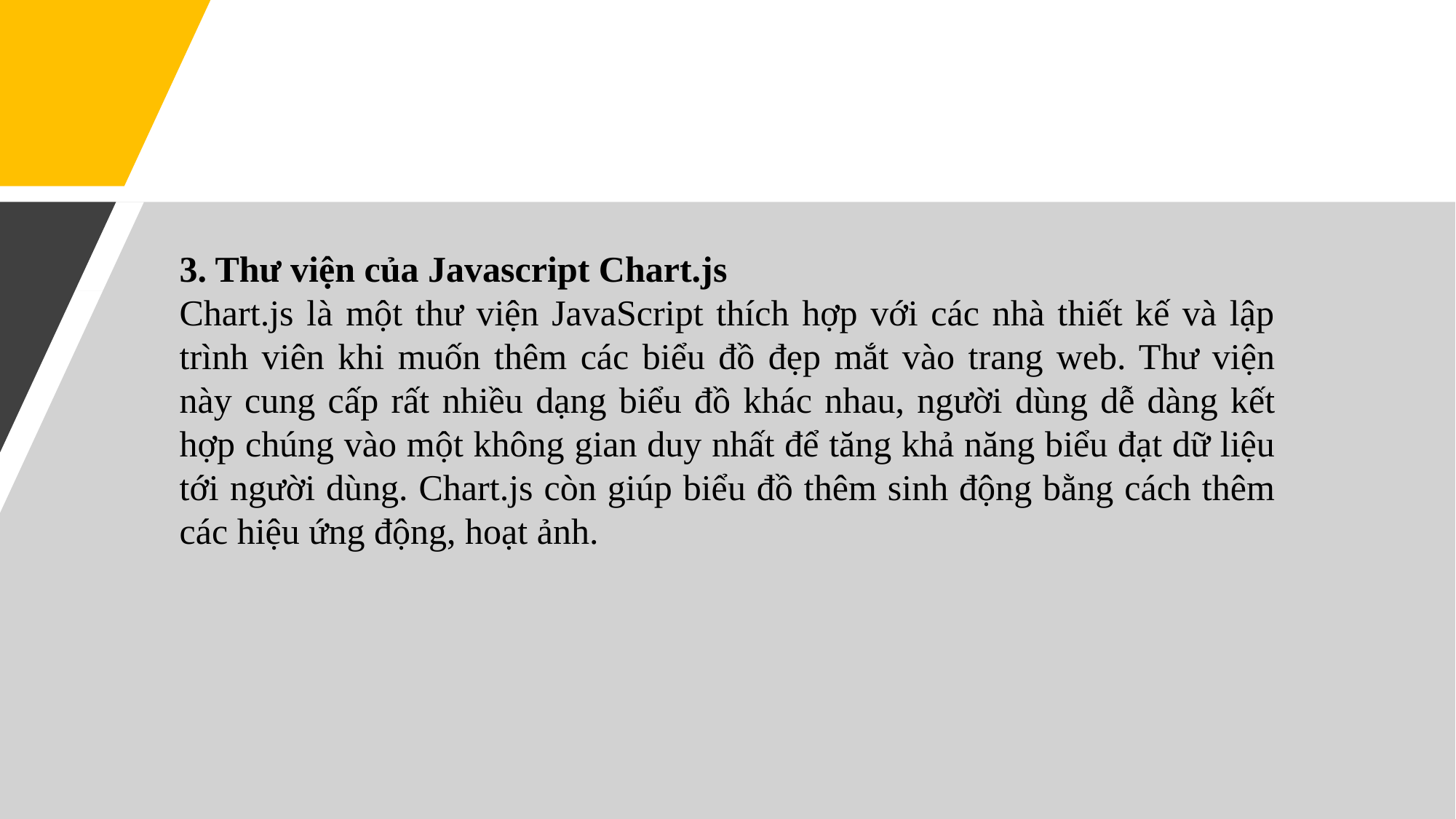

3. Thư viện của Javascript Chart.js
Chart.js là một thư viện JavaScript thích hợp với các nhà thiết kế và lập trình viên khi muốn thêm các biểu đồ đẹp mắt vào trang web. Thư viện này cung cấp rất nhiều dạng biểu đồ khác nhau, người dùng dễ dàng kết hợp chúng vào một không gian duy nhất để tăng khả năng biểu đạt dữ liệu tới người dùng. Chart.js còn giúp biểu đồ thêm sinh động bằng cách thêm các hiệu ứng động, hoạt ảnh.